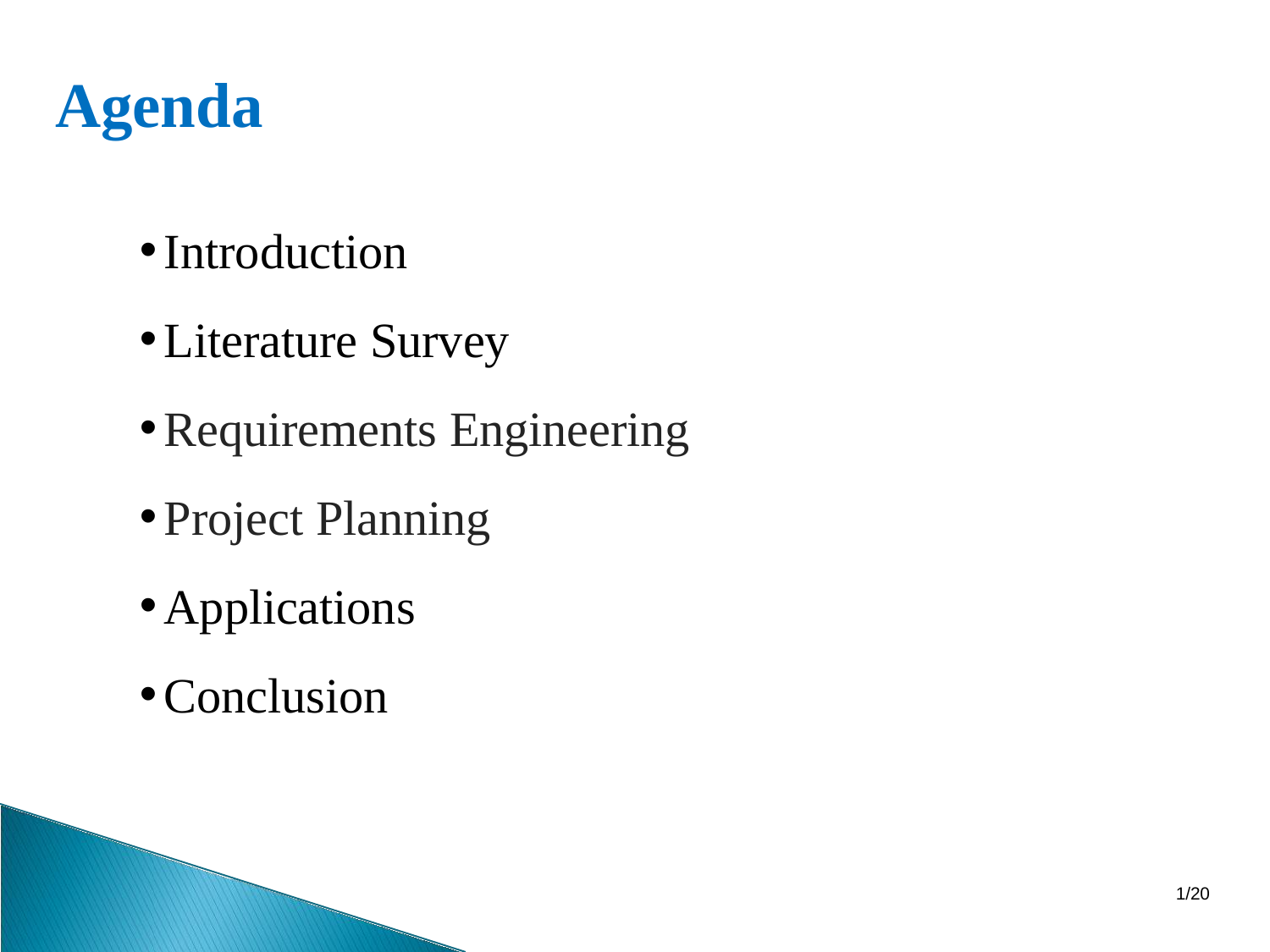

# Agenda
Introduction
Literature Survey
Requirements Engineering
Project Planning
Applications
Conclusion
1/20